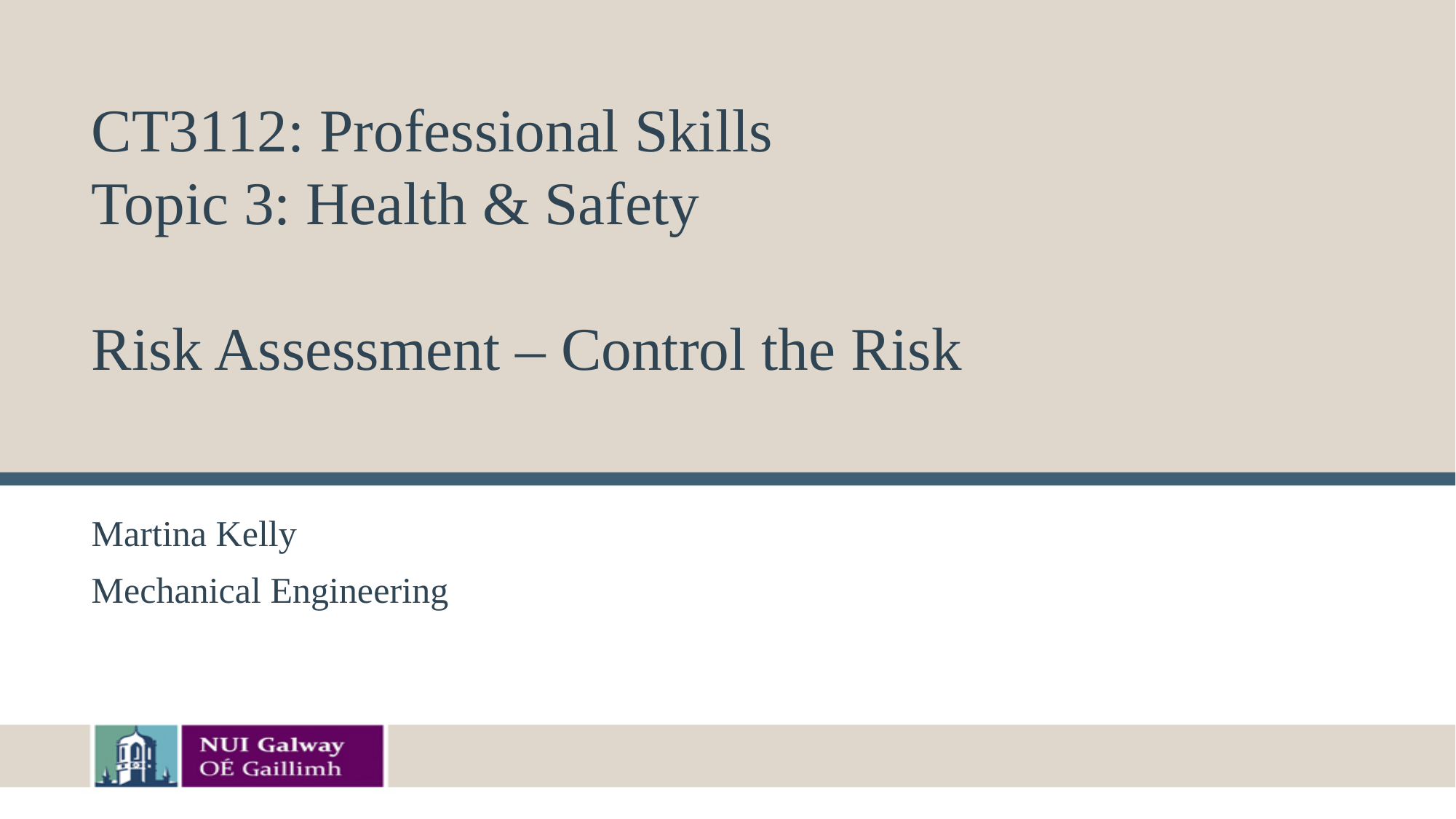

# CT3112: Professional Skills Topic 3: Health & Safety Risk Assessment – Control the Risk
Martina Kelly
Mechanical Engineering